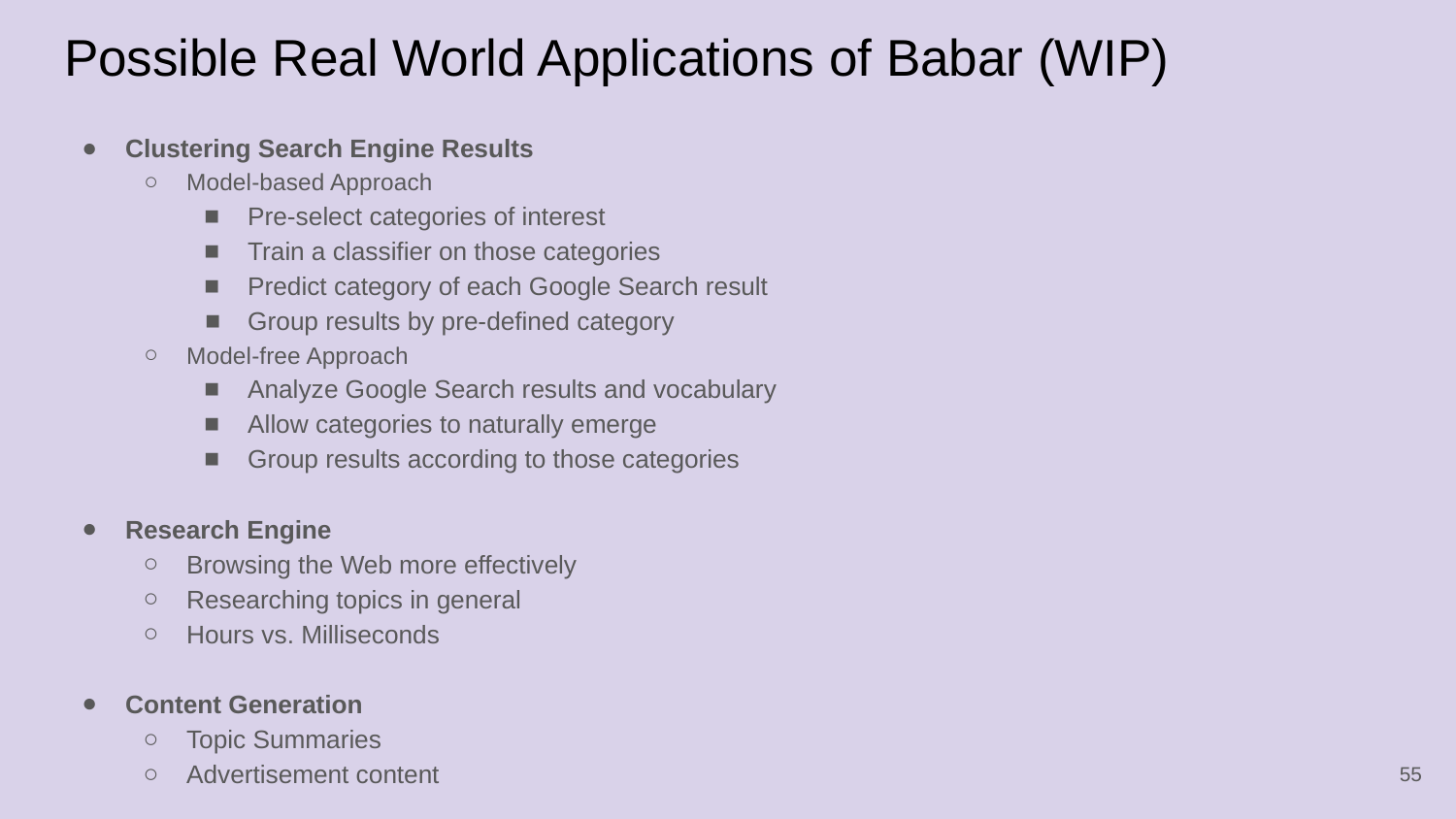

# Possible Real World Applications of Babar (WIP)
Clustering Search Engine Results
Model-based Approach
Pre-select categories of interest
Train a classifier on those categories
Predict category of each Google Search result
Group results by pre-defined category
Model-free Approach
Analyze Google Search results and vocabulary
Allow categories to naturally emerge
Group results according to those categories
Research Engine
Browsing the Web more effectively
Researching topics in general
Hours vs. Milliseconds
Content Generation
Topic Summaries
Advertisement content
55